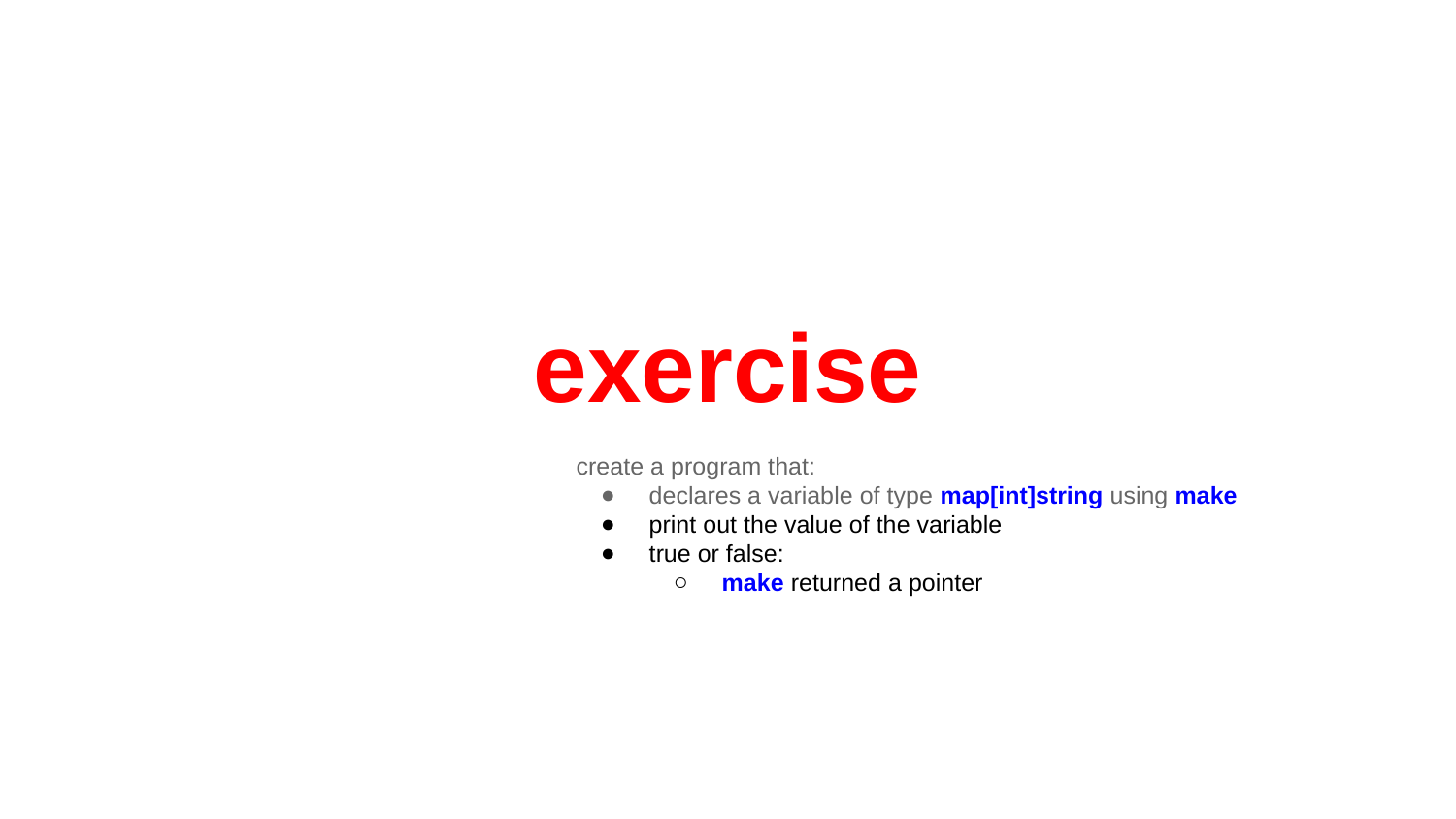

# exercise
create a program that:
declares a variable of type map[int]string using make
print out the value of the variable
true or false:
make returned a pointer